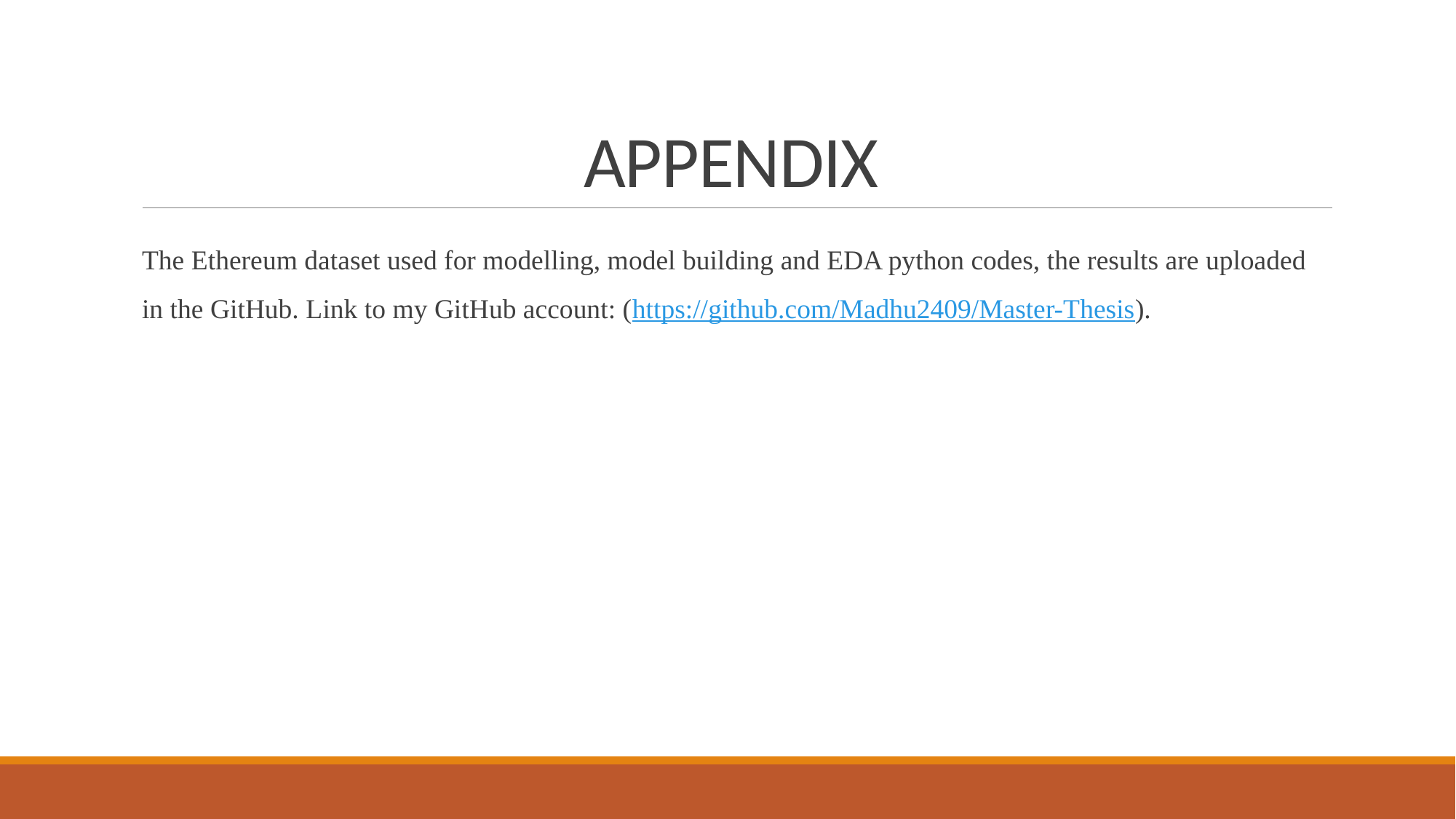

# APPENDIX
The Ethereum dataset used for modelling, model building and EDA python codes, the results are uploaded in the GitHub. Link to my GitHub account: (https://github.com/Madhu2409/Master-Thesis).